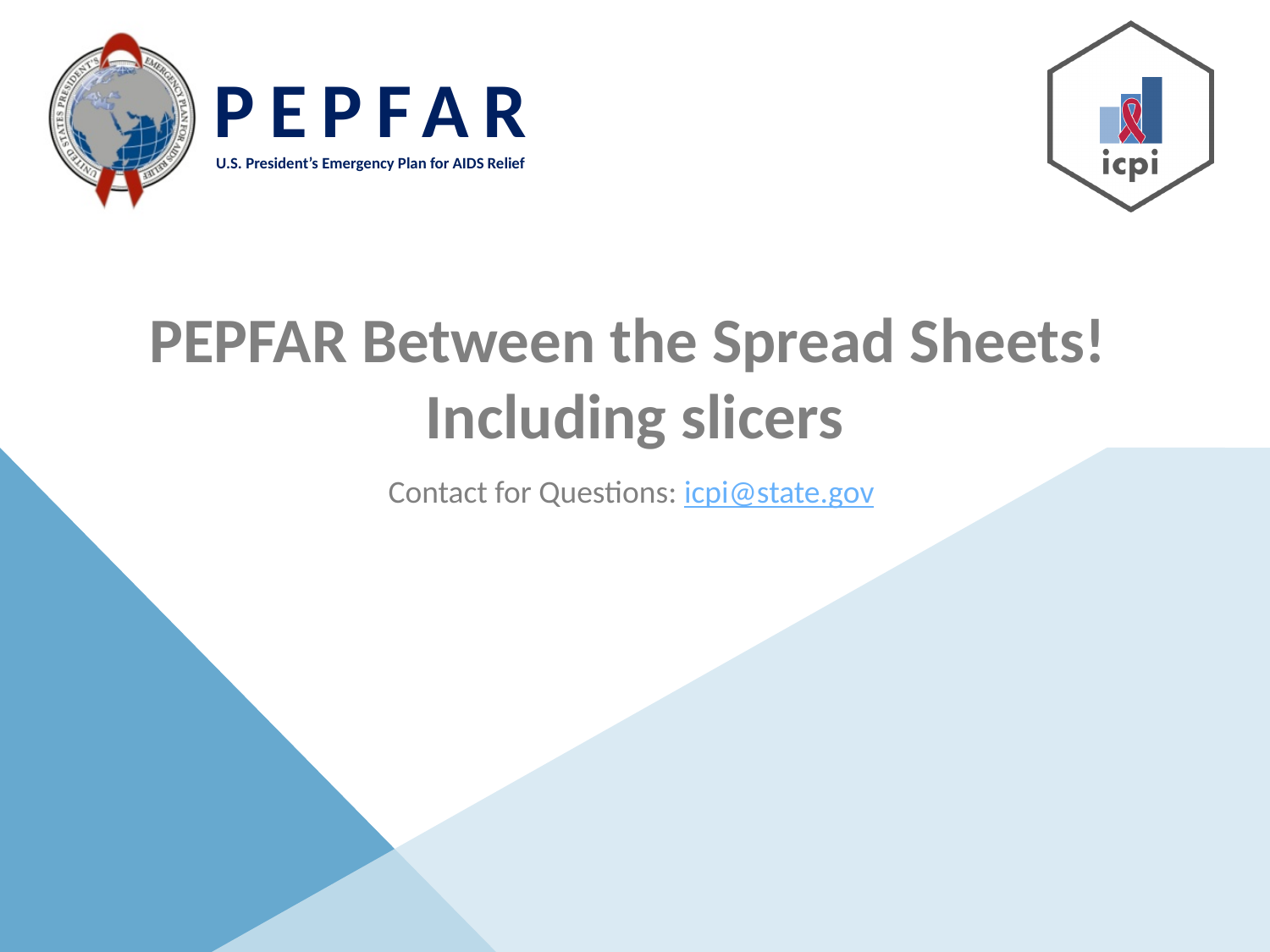

# PEPFAR Between the Spread Sheets! Including slicers
Contact for Questions: icpi@state.gov